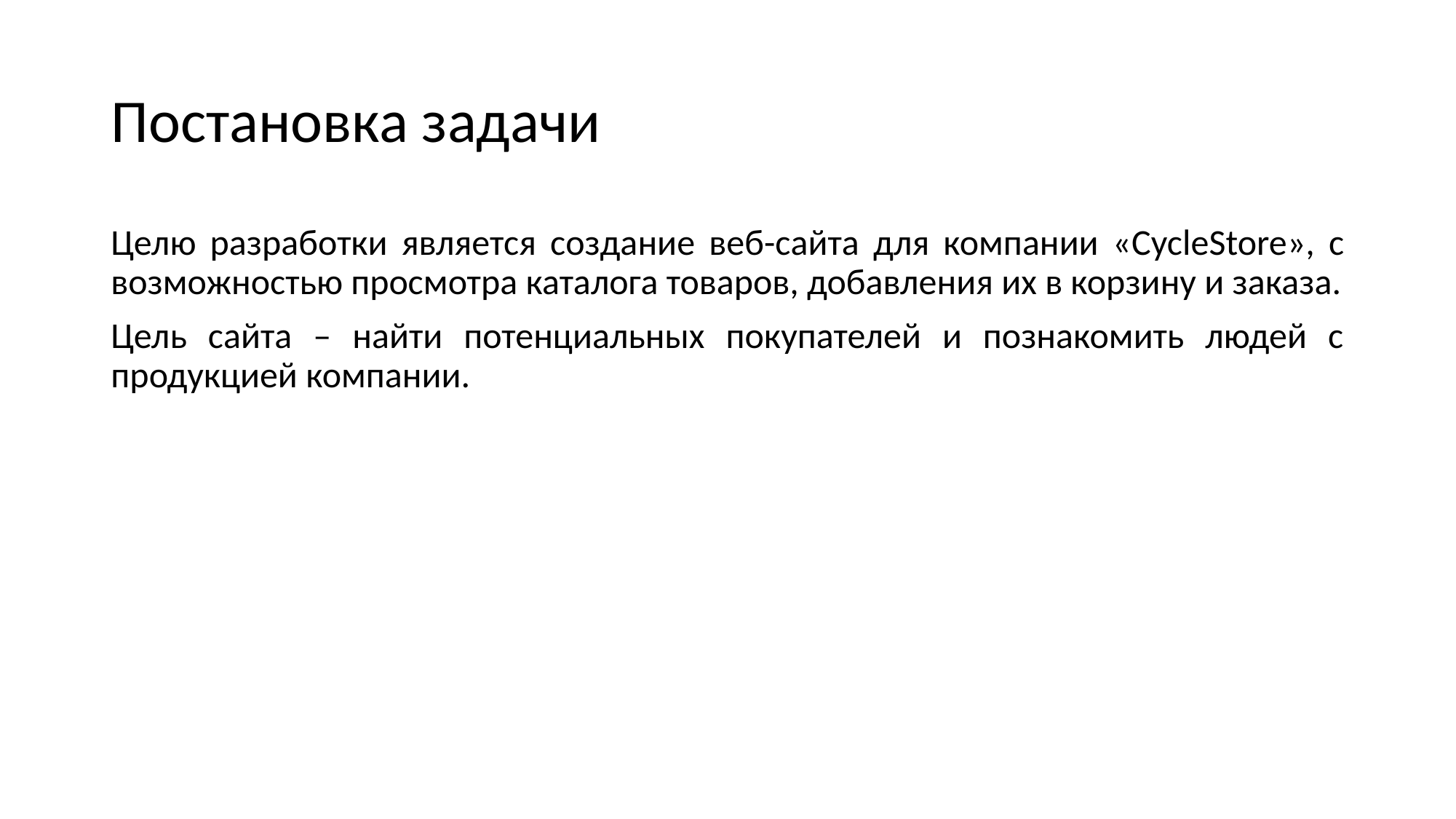

# Постановка задачи
Целю разработки является создание веб-сайта для компании «CycleStore», с возможностью просмотра каталога товаров, добавления их в корзину и заказа.
Цель сайта – найти потенциальных покупателей и познакомить людей с продукцией компании.